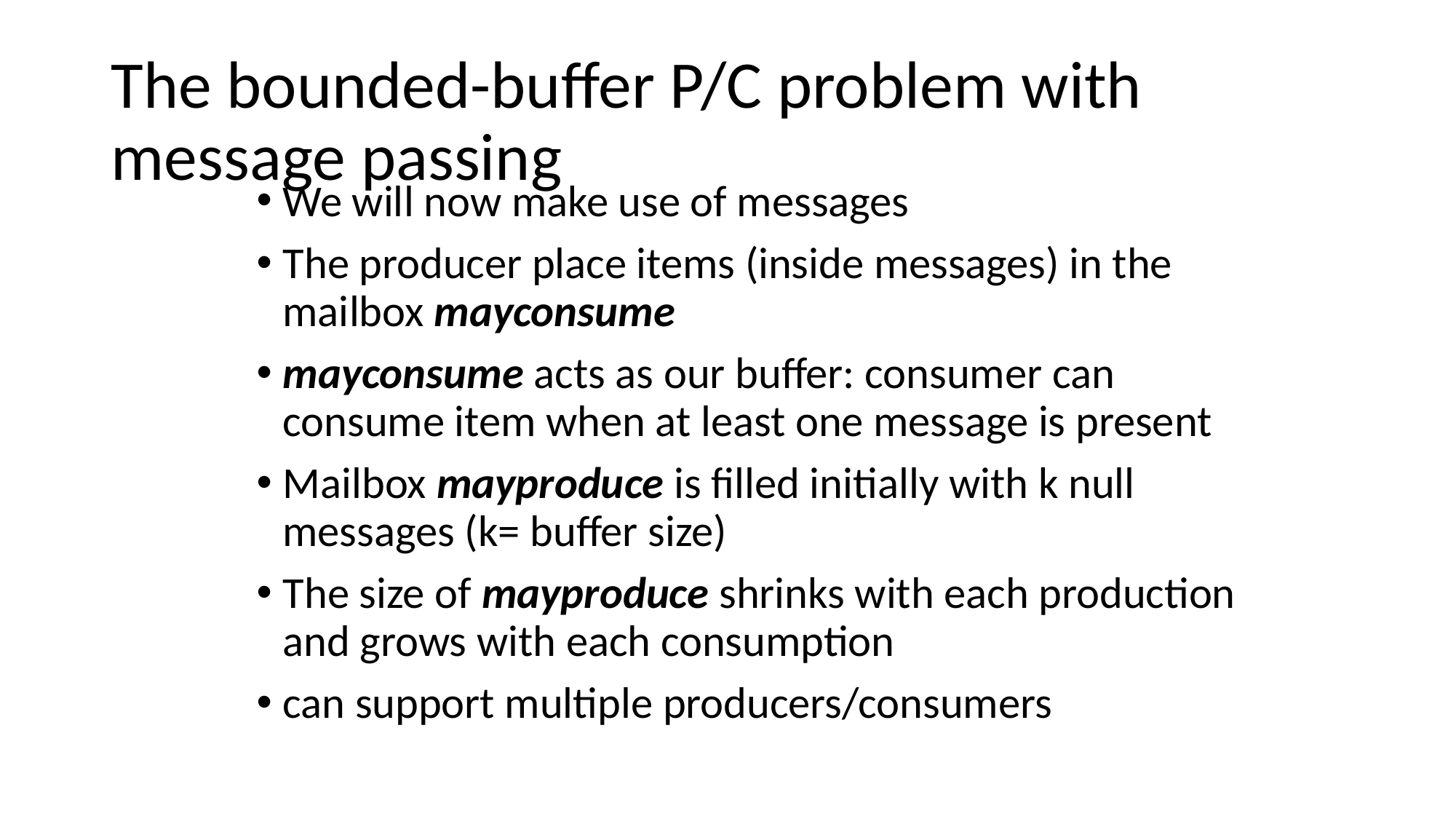

# The bounded-buffer P/C problem with message passing
We will now make use of messages
The producer place items (inside messages) in the mailbox mayconsume
mayconsume acts as our buffer: consumer can consume item when at least one message is present
Mailbox mayproduce is filled initially with k null messages (k= buffer size)
The size of mayproduce shrinks with each production and grows with each consumption
can support multiple producers/consumers